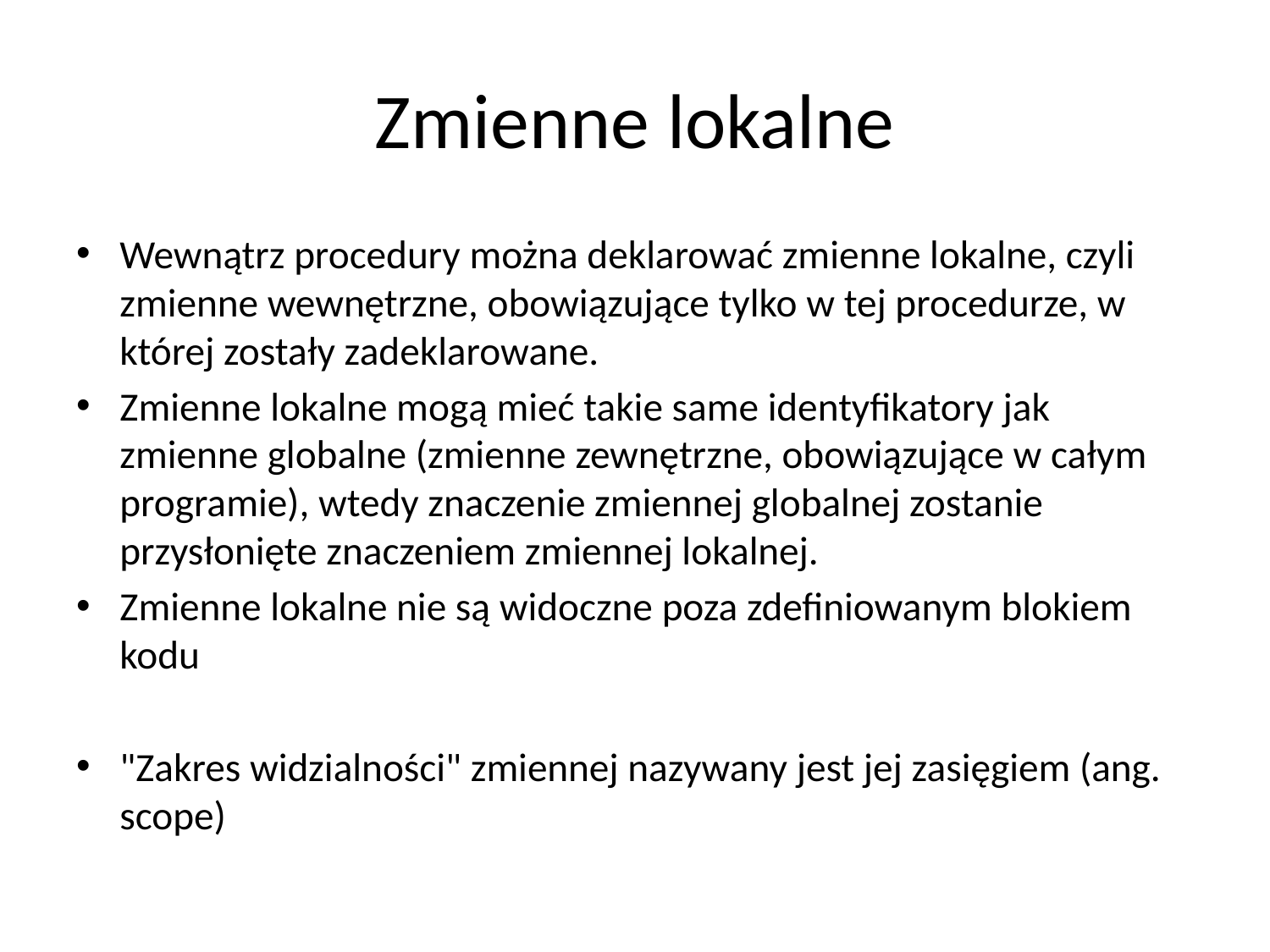

# Zmienne lokalne
Wewnątrz procedury można deklarować zmienne lokalne, czyli zmienne wewnętrzne, obowiązujące tylko w tej procedurze, w której zostały zadeklarowane.
Zmienne lokalne mogą mieć takie same identyfikatory jak zmienne globalne (zmienne zewnętrzne, obowiązujące w całym programie), wtedy znaczenie zmiennej globalnej zostanie przysłonięte znaczeniem zmiennej lokalnej.
Zmienne lokalne nie są widoczne poza zdefiniowanym blokiem kodu

"Zakres widzialności" zmiennej nazywany jest jej zasięgiem (ang. scope)